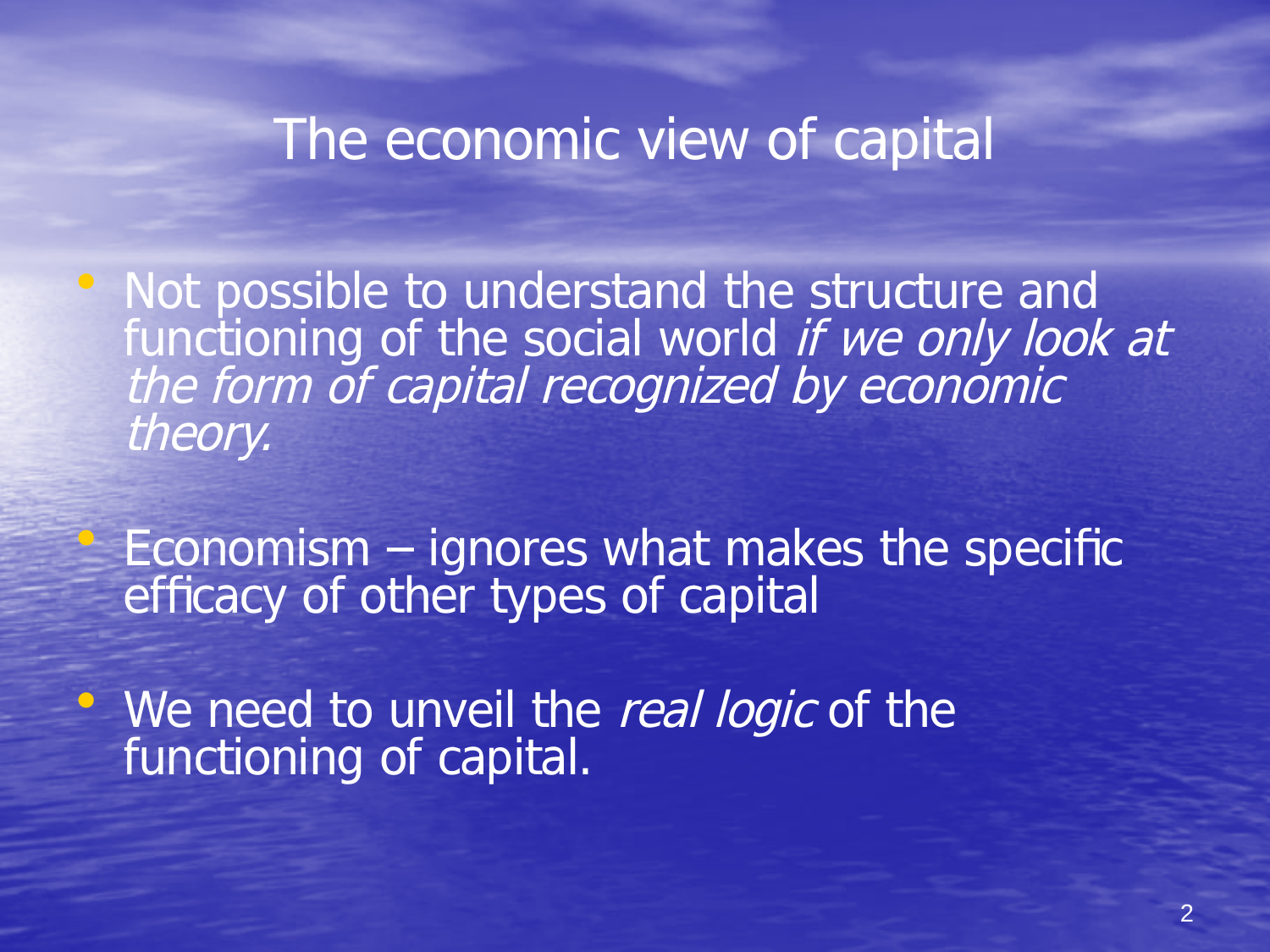

# The economic view of capital
Not possible to understand the structure and functioning of the social world if we only look at  the form of capital recognized by economic theory.

Economism – ignores what makes the specific efficacy of other types of capital

We need to unveil the real logic of the functioning of capital.
2